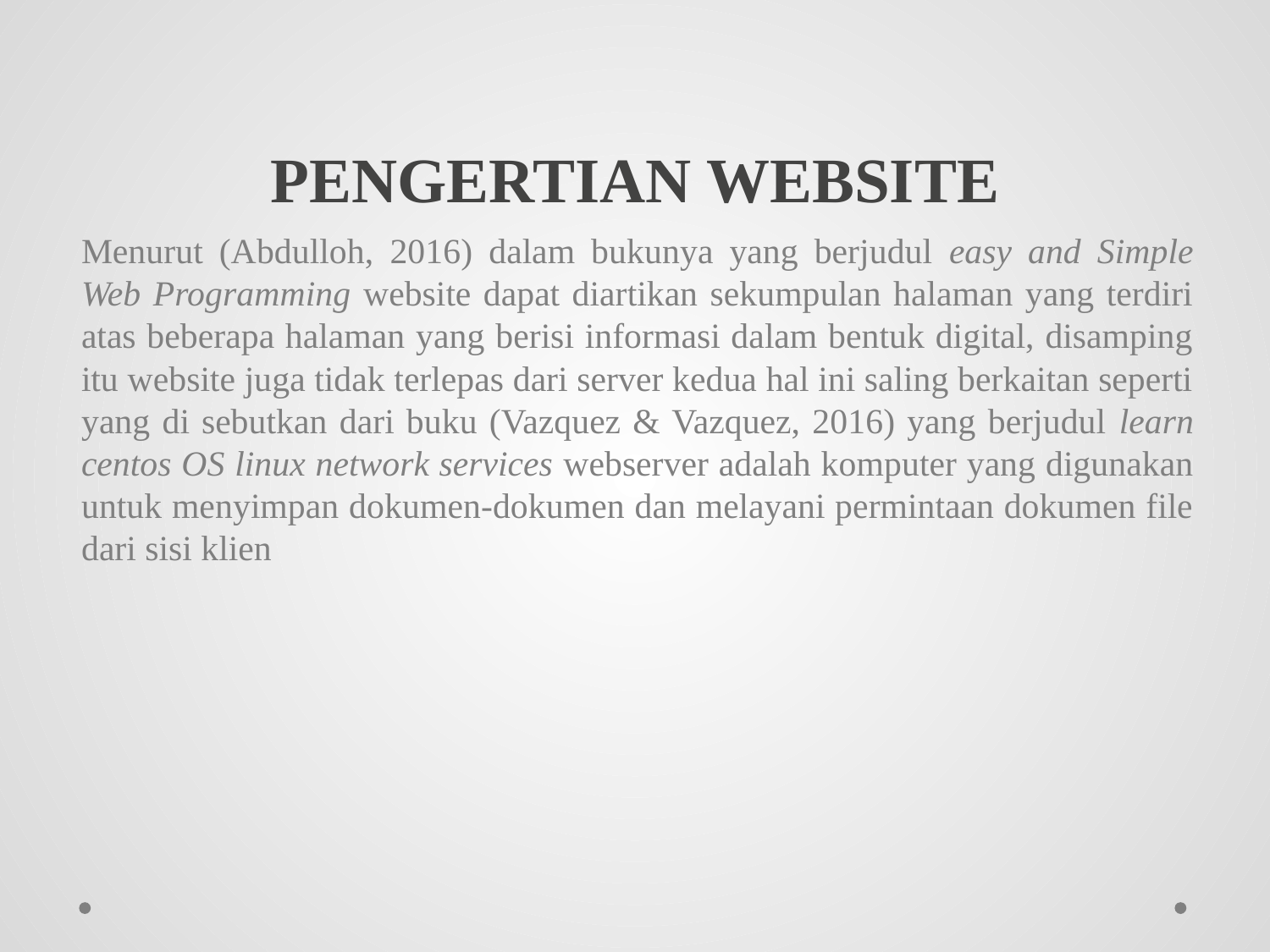

# PENGERTIAN WEBSITE
Menurut (Abdulloh, 2016) dalam bukunya yang berjudul easy and Simple Web Programming website dapat diartikan sekumpulan halaman yang terdiri atas beberapa halaman yang berisi informasi dalam bentuk digital, disamping itu website juga tidak terlepas dari server kedua hal ini saling berkaitan seperti yang di sebutkan dari buku (Vazquez & Vazquez, 2016) yang berjudul learn centos OS linux network services webserver adalah komputer yang digunakan untuk menyimpan dokumen-dokumen dan melayani permintaan dokumen file dari sisi klien